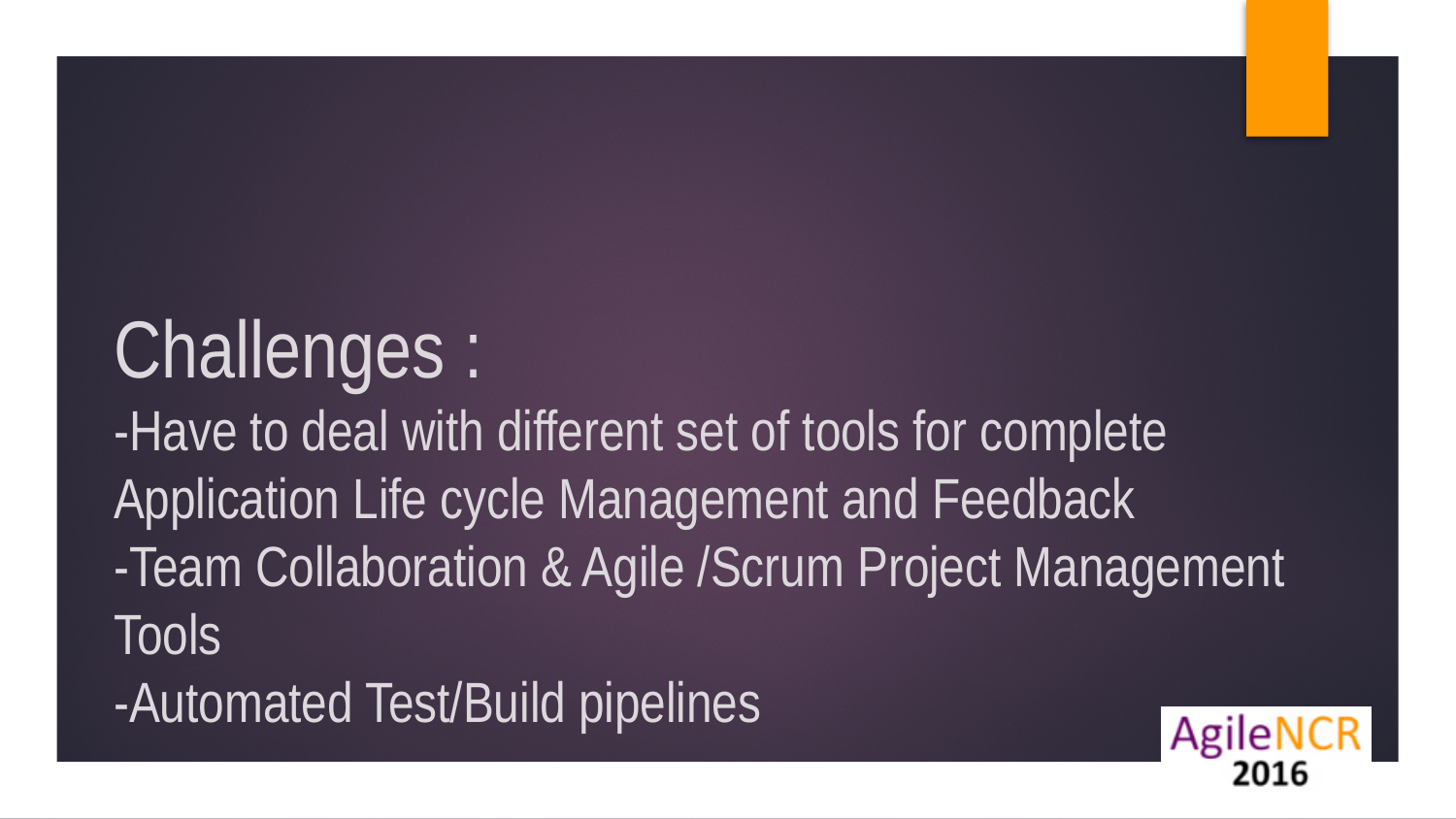

# Challenges : -Have to deal with different set of tools for complete Application Life cycle Management and Feedback -Team Collaboration & Agile /Scrum Project Management Tools -Automated Test/Build pipelines